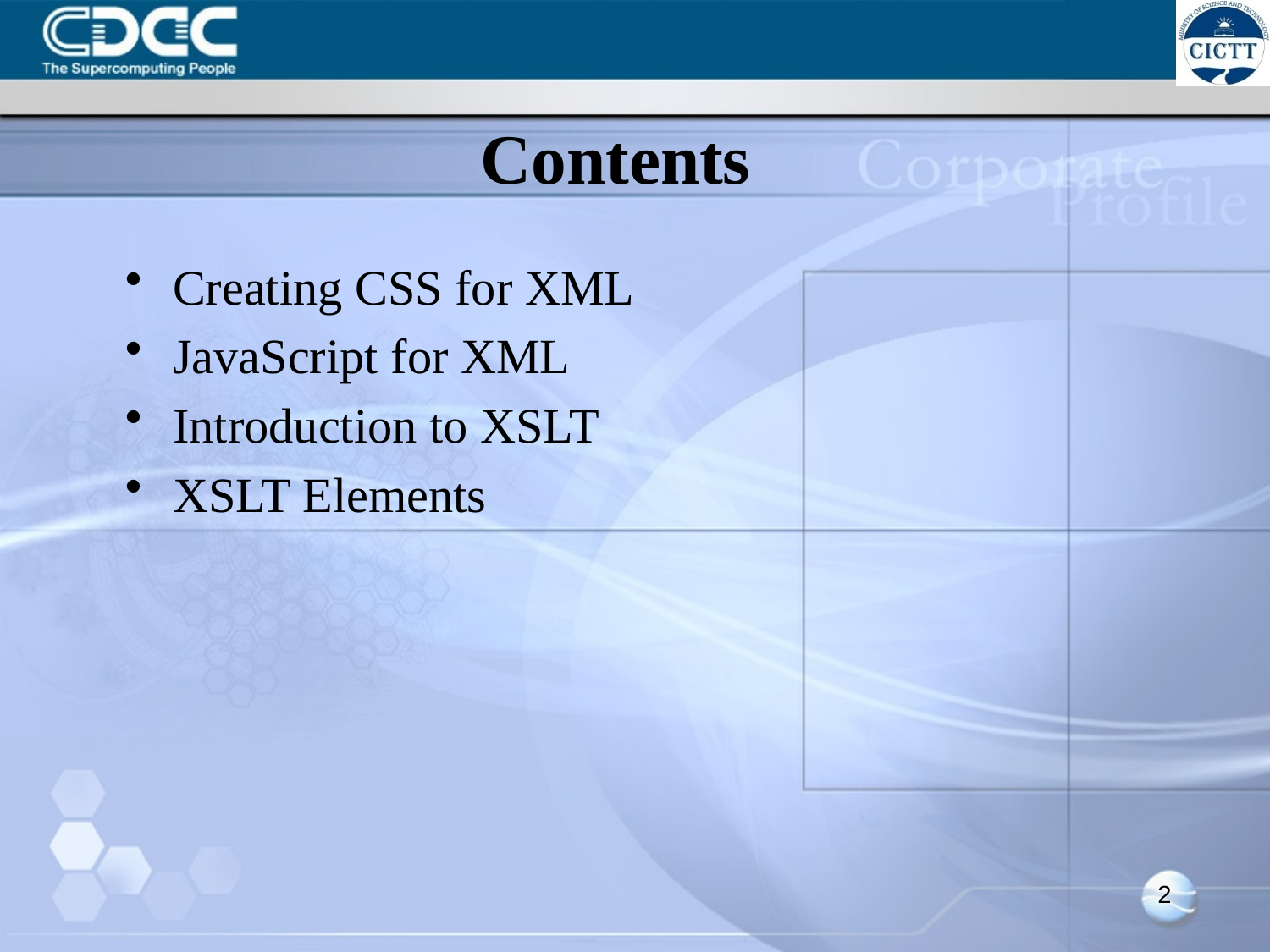

# Contents
Creating CSS for XML
JavaScript for XML
Introduction to XSLT
XSLT Elements